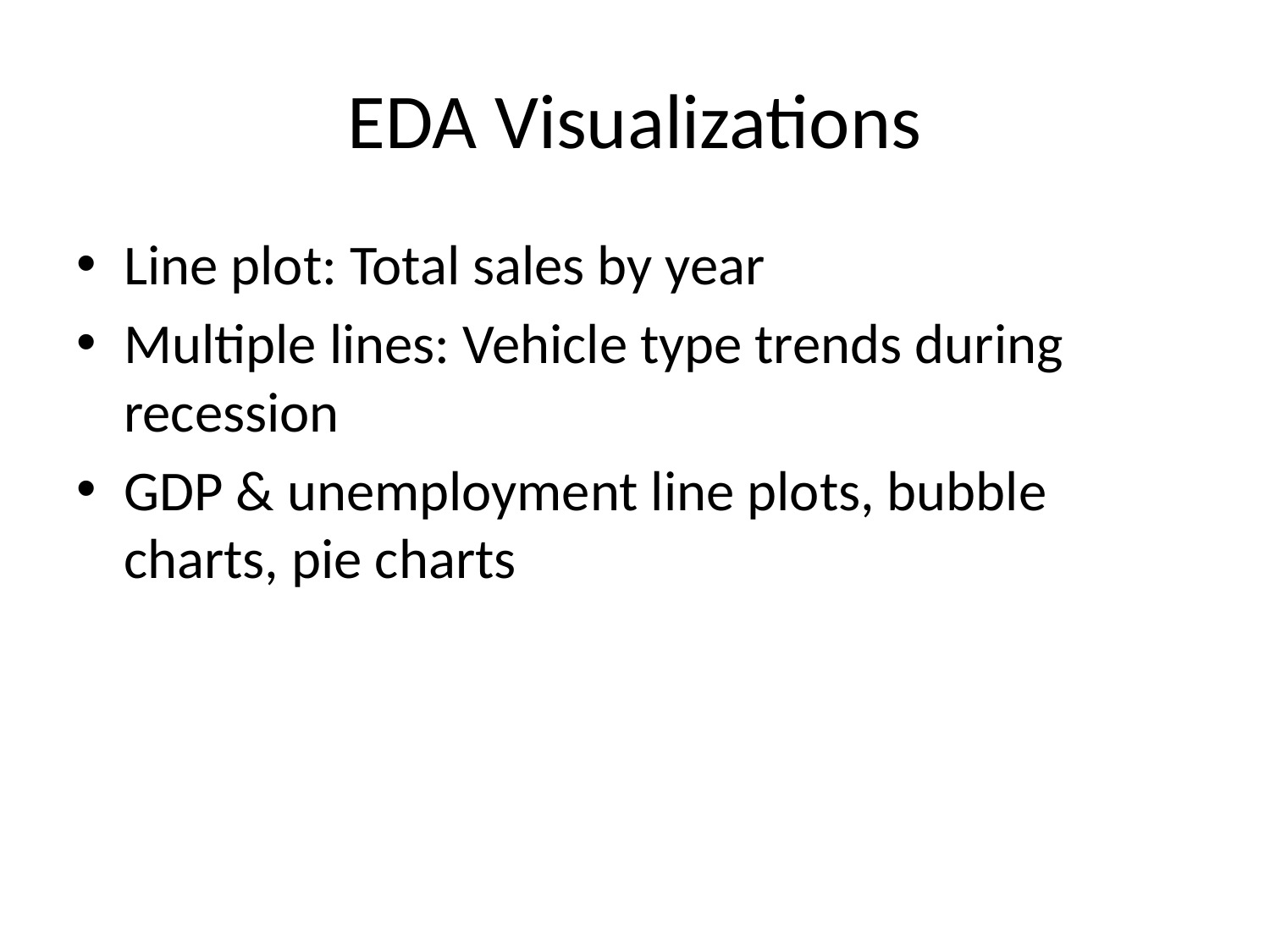

# EDA Visualizations
Line plot: Total sales by year
Multiple lines: Vehicle type trends during recession
GDP & unemployment line plots, bubble charts, pie charts